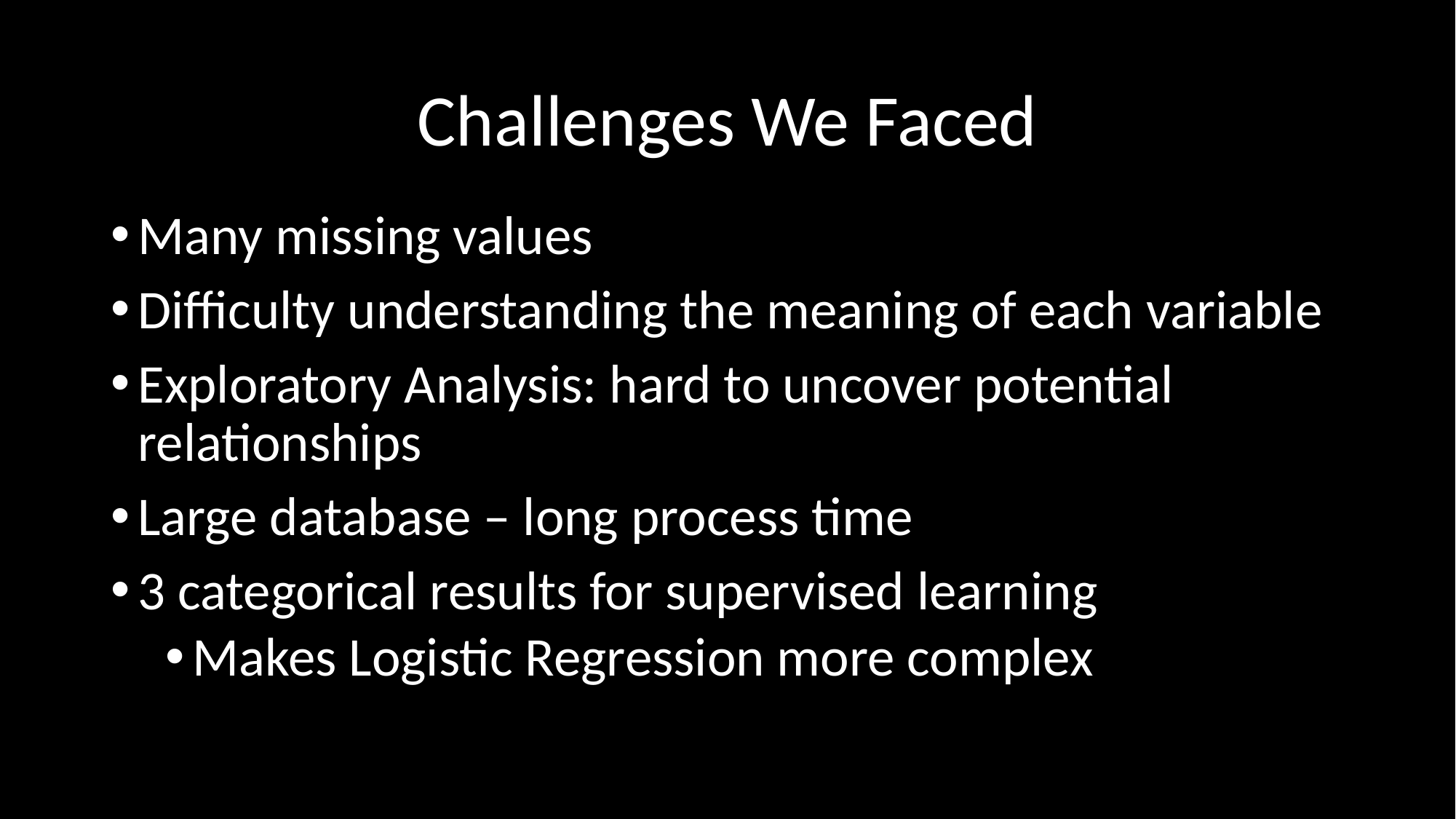

# Challenges We Faced
Many missing values
Difficulty understanding the meaning of each variable
Exploratory Analysis: hard to uncover potential relationships
Large database – long process time
3 categorical results for supervised learning
Makes Logistic Regression more complex